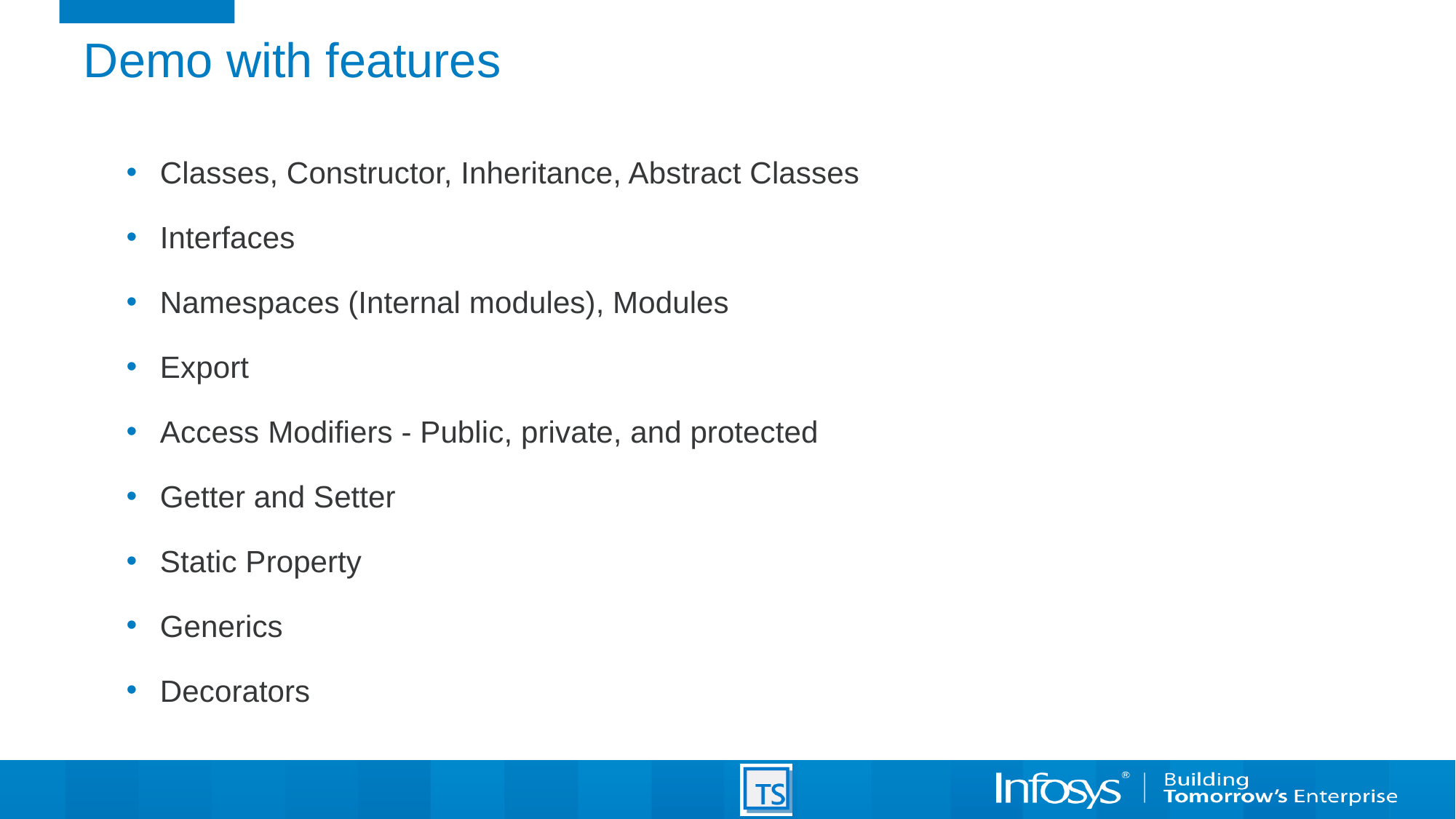

# Demo with features
Classes, Constructor, Inheritance, Abstract Classes
Interfaces
Namespaces (Internal modules), Modules
Export
Access Modifiers - Public, private, and protected
Getter and Setter
Static Property
Generics
Decorators